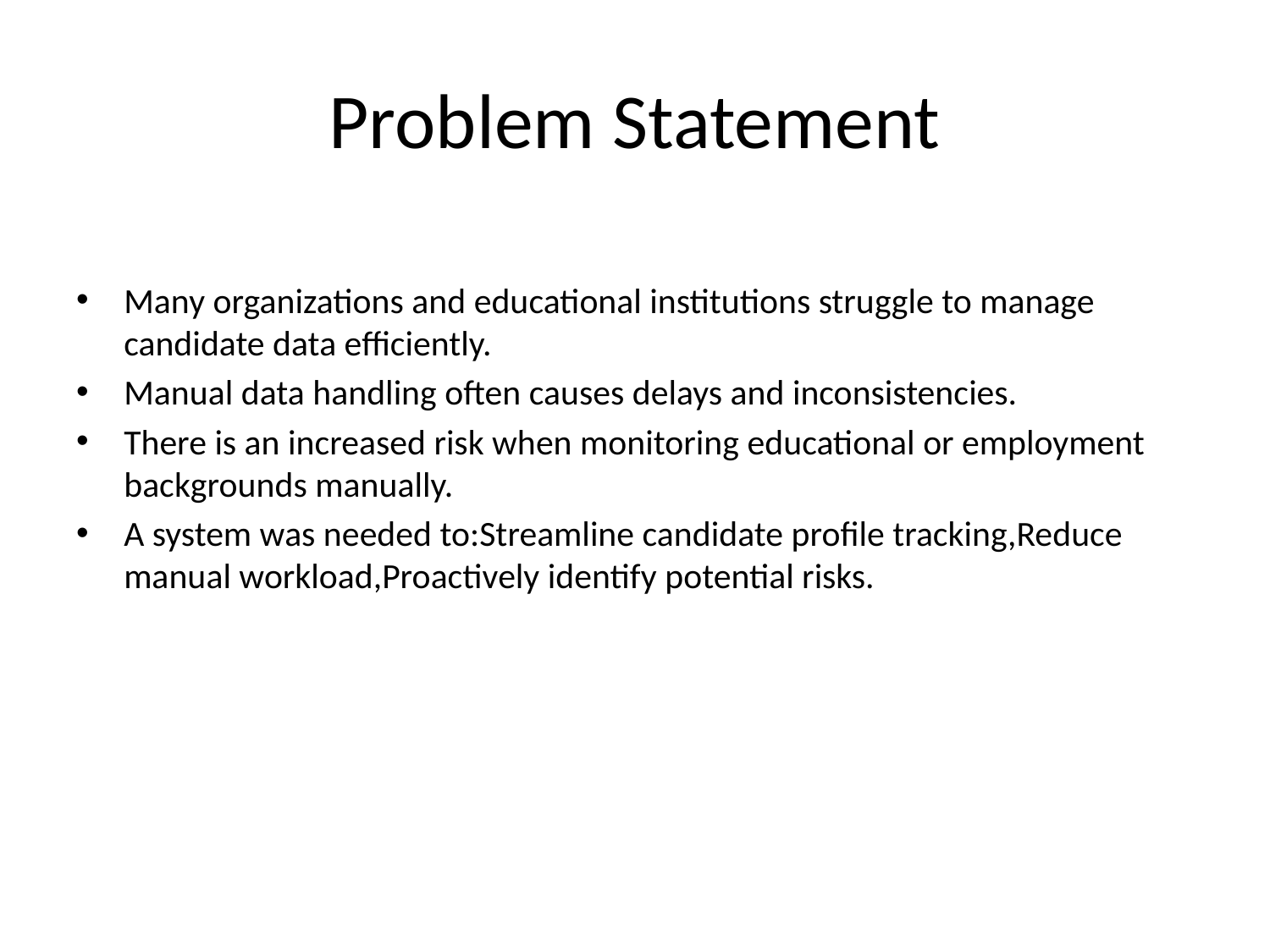

# Problem Statement

Many organizations and educational institutions struggle to manage candidate data efficiently.
Manual data handling often causes delays and inconsistencies.
There is an increased risk when monitoring educational or employment backgrounds manually.
A system was needed to:Streamline candidate profile tracking,Reduce manual workload,Proactively identify potential risks.